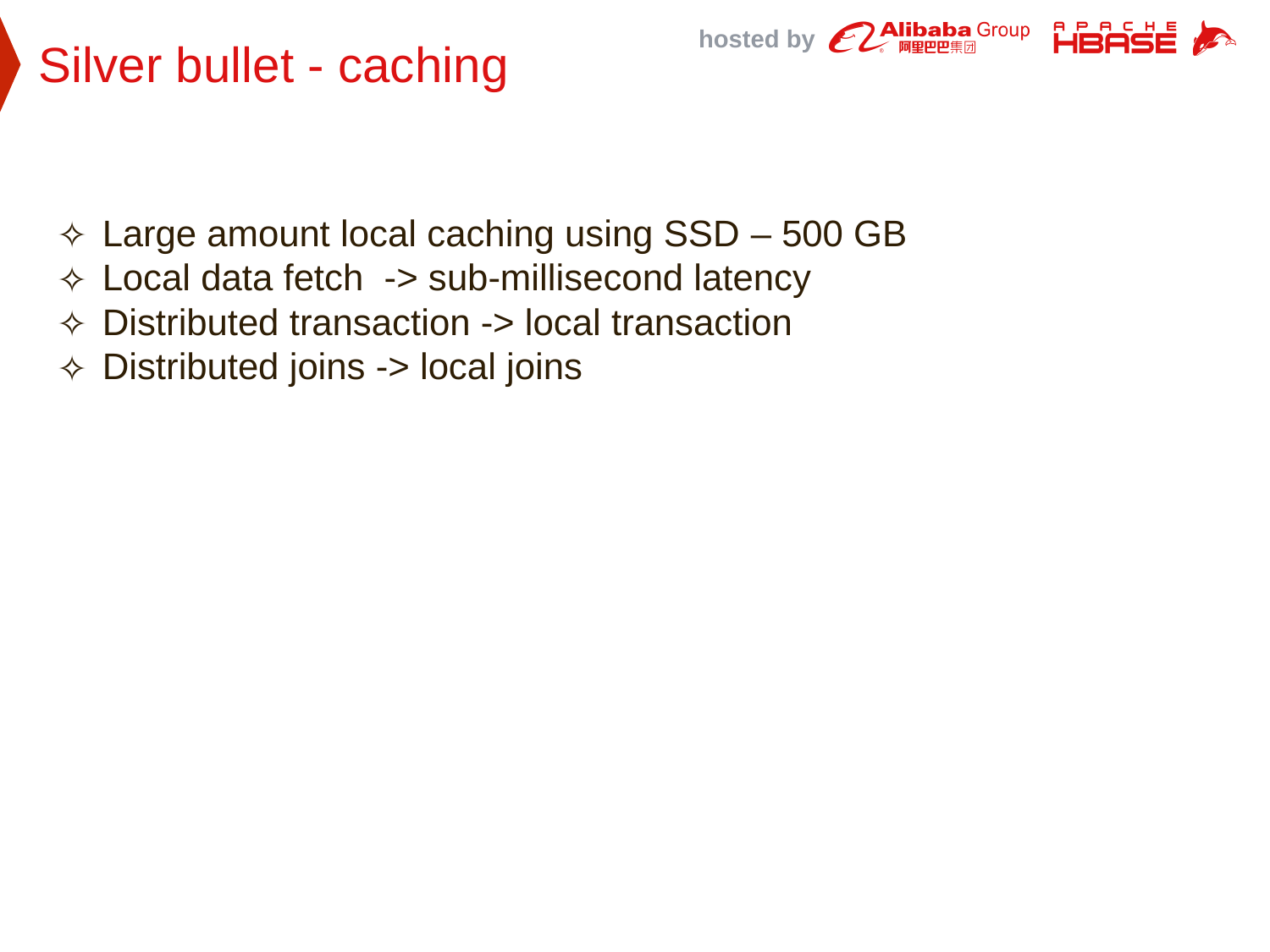

Silver bullet - caching

Large amount local caching using SSD – 500 GB
Local data fetch  -> sub-millisecond latency
Distributed transaction -> local transaction
Distributed joins -> local joins